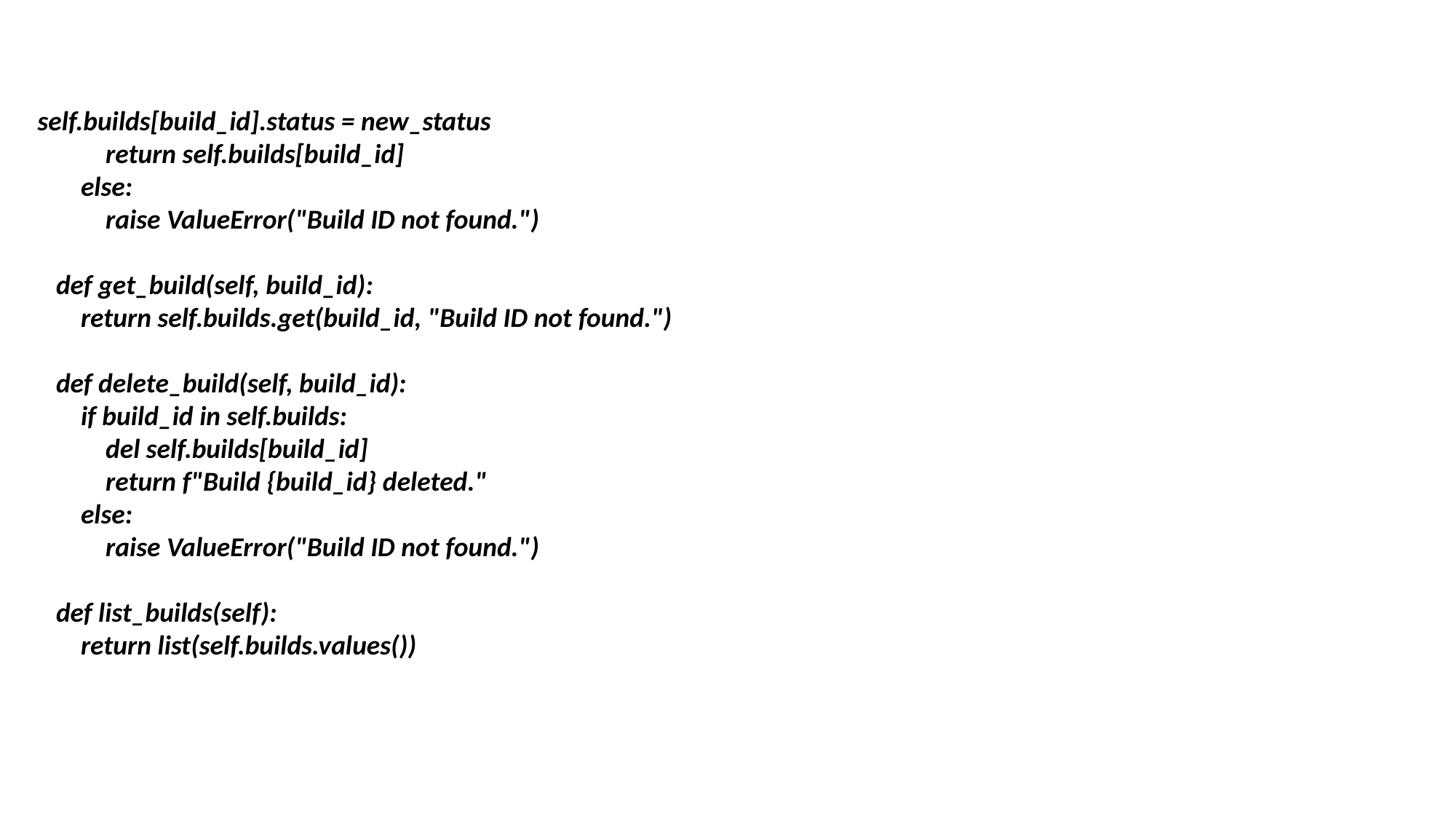

self.builds[build_id].status = new_status
            return self.builds[build_id]
        else:
            raise ValueError("Build ID not found.")

    def get_build(self, build_id):
        return self.builds.get(build_id, "Build ID not found.")

    def delete_build(self, build_id):
        if build_id in self.builds:
            del self.builds[build_id]
            return f"Build {build_id} deleted."
        else:
            raise ValueError("Build ID not found.")

    def list_builds(self):
        return list(self.builds.values())